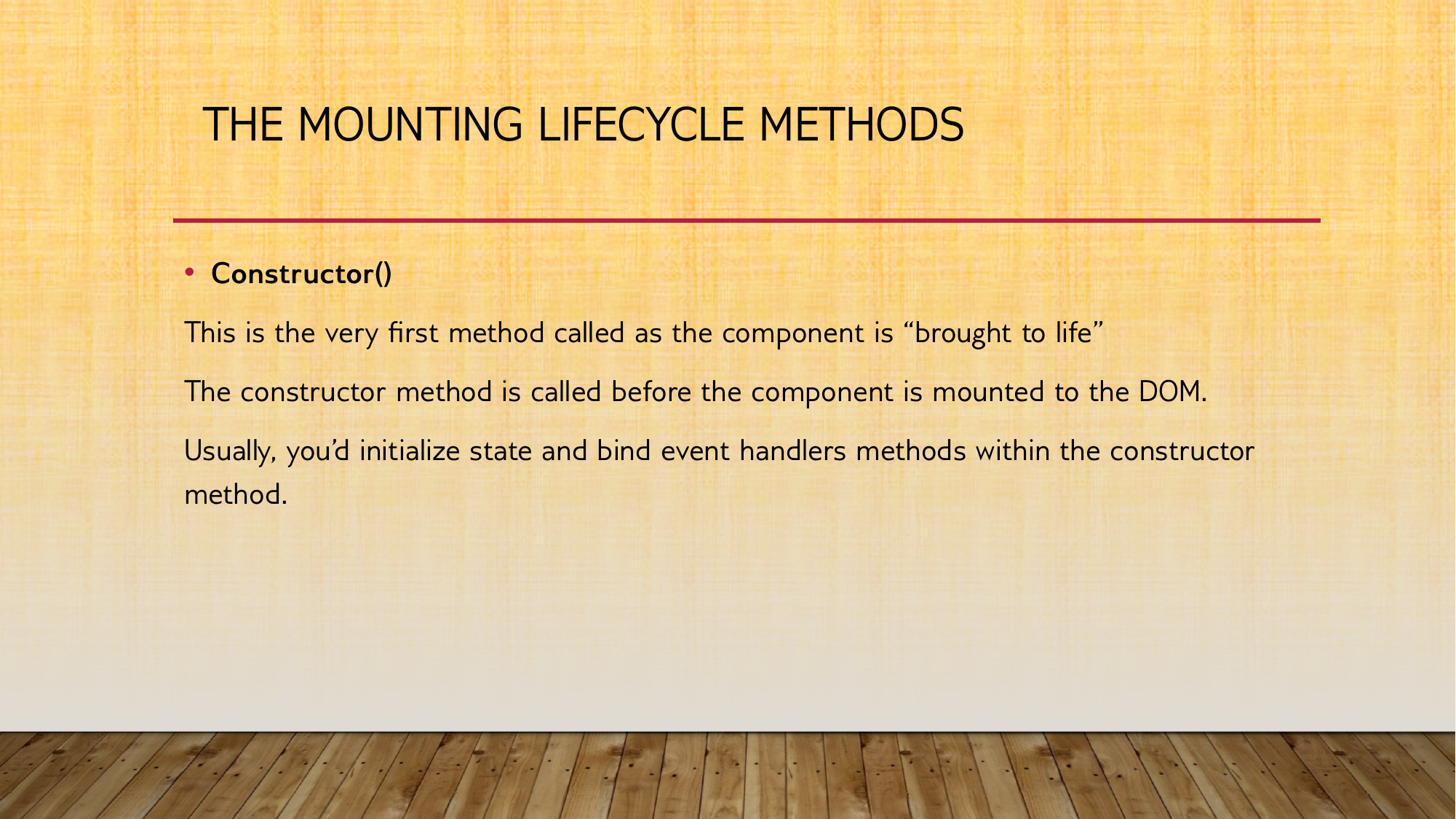

# The mounting lifecycle methods
Constructor()
This is the very first method called as the component is “brought to life”
The constructor method is called before the component is mounted to the DOM.
Usually, you’d initialize state and bind event handlers methods within the constructor method.